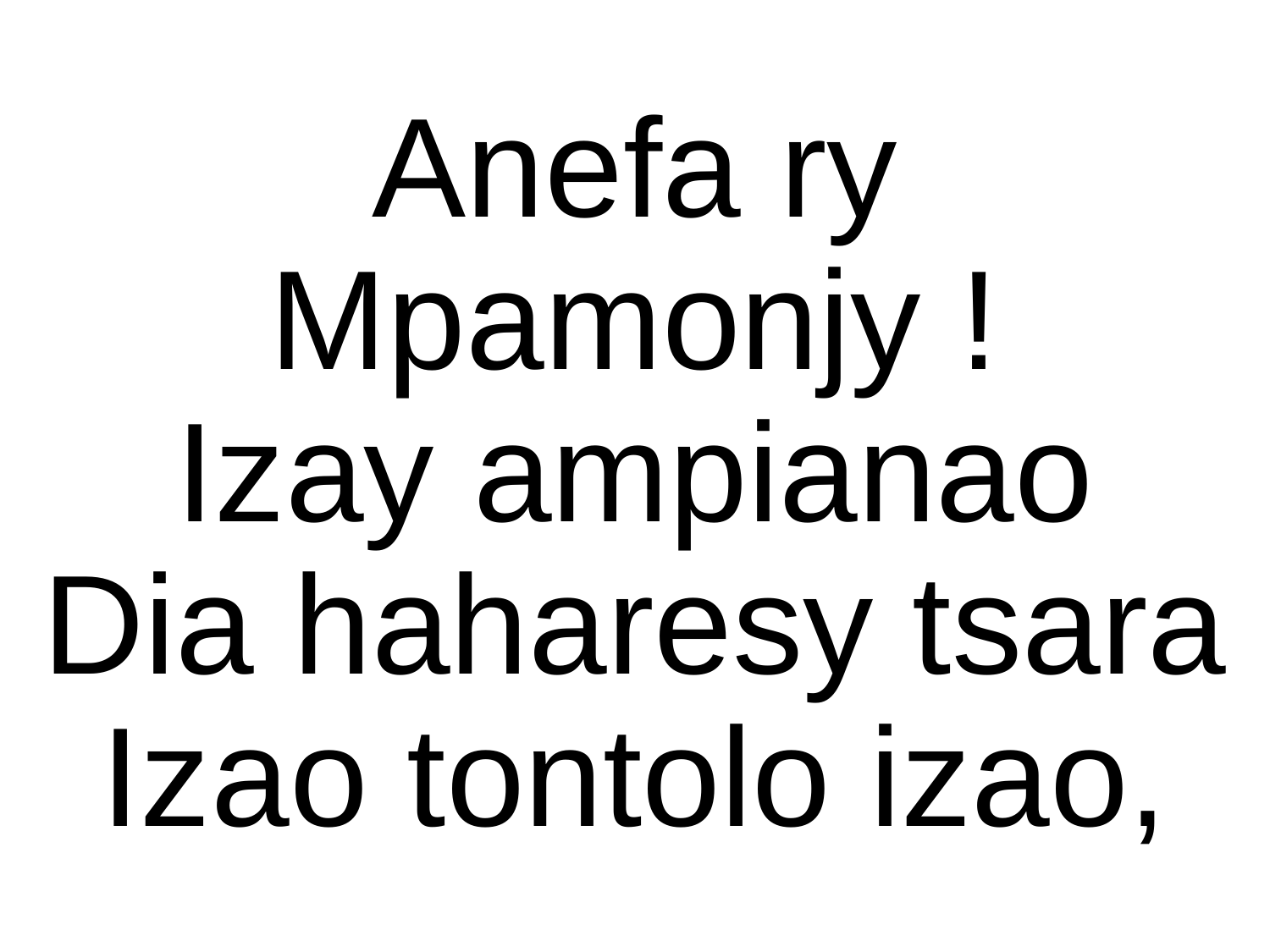

Anefa ry Mpamonjy !
Izay ampianao
Dia haharesy tsara
Izao tontolo izao,